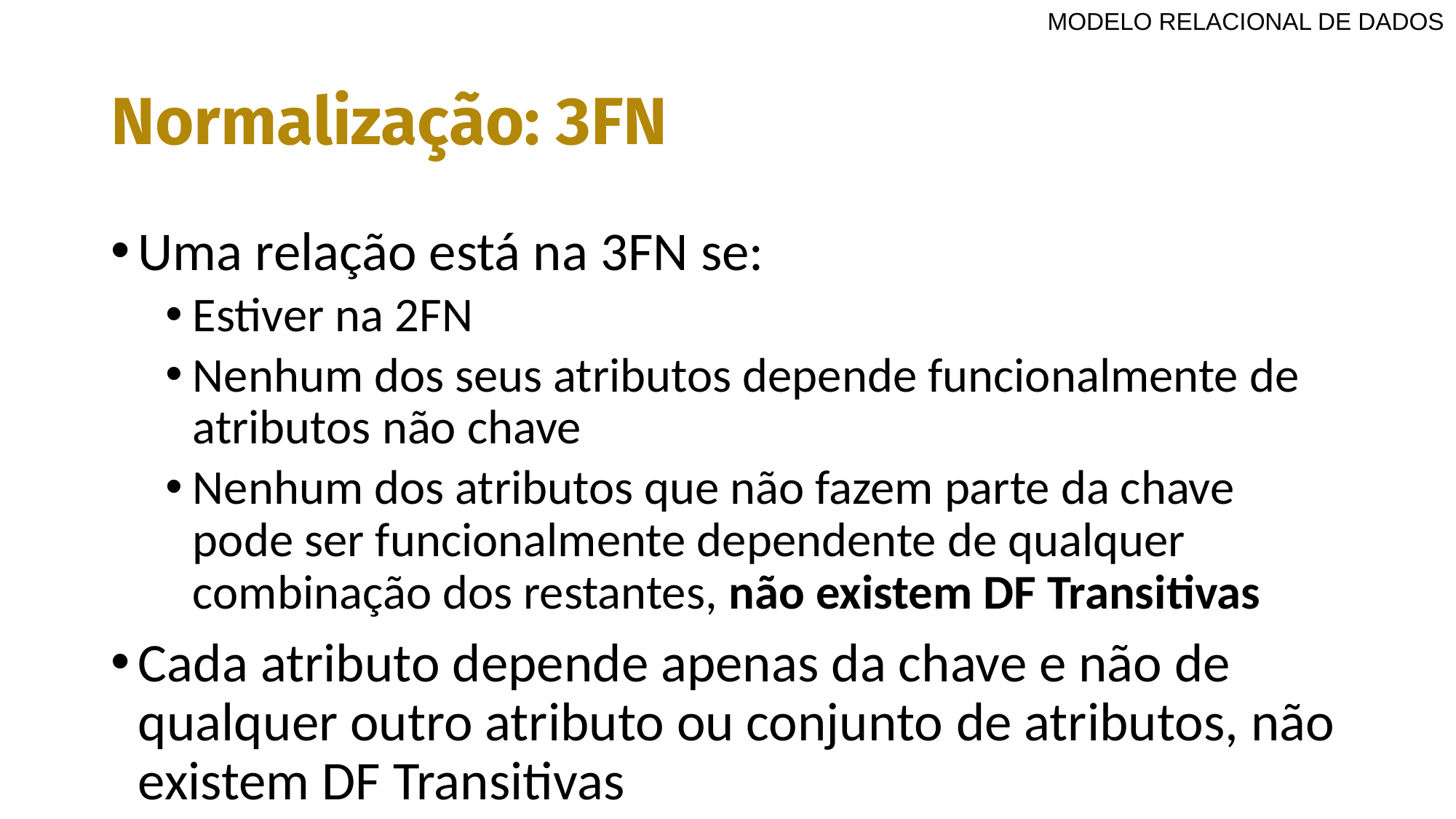

MODELO RELACIONAL DE DADOS
# Normalização: 3FN
Uma relação está na 3FN se:
Estiver na 2FN
Nenhum dos seus atributos depende funcionalmente de atributos não chave
Nenhum dos atributos que não fazem parte da chave pode ser funcionalmente dependente de qualquer combinação dos restantes, não existem DF Transitivas
Cada atributo depende apenas da chave e não de qualquer outro atributo ou conjunto de atributos, não existem DF Transitivas